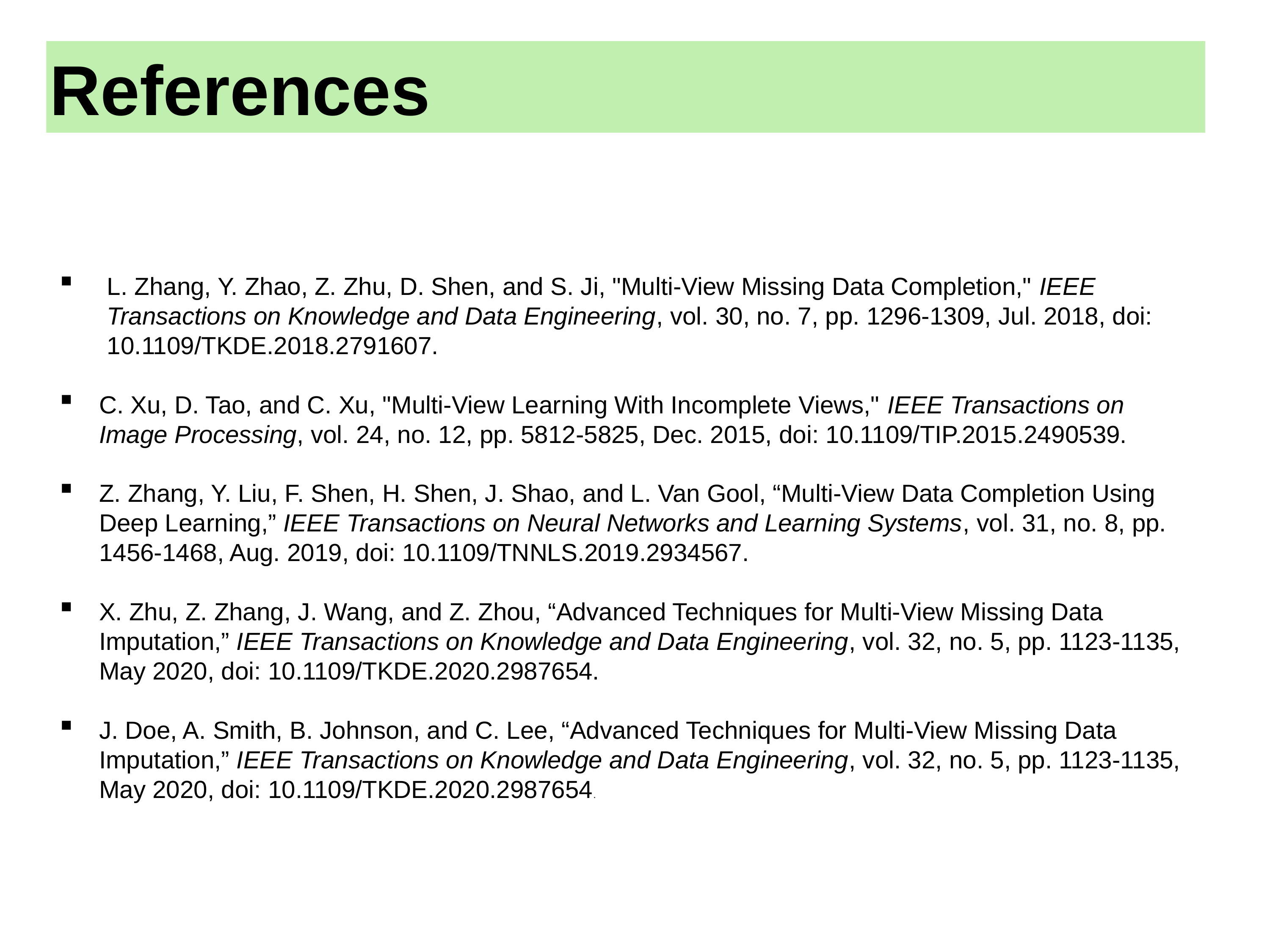

References
L. Zhang, Y. Zhao, Z. Zhu, D. Shen, and S. Ji, "Multi-View Missing Data Completion," IEEE Transactions on Knowledge and Data Engineering, vol. 30, no. 7, pp. 1296-1309, Jul. 2018, doi: 10.1109/TKDE.2018.2791607.

C. Xu, D. Tao, and C. Xu, "Multi-View Learning With Incomplete Views," IEEE Transactions on Image Processing, vol. 24, no. 12, pp. 5812-5825, Dec. 2015, doi: 10.1109/TIP.2015.2490539.

Z. Zhang, Y. Liu, F. Shen, H. Shen, J. Shao, and L. Van Gool, “Multi-View Data Completion Using Deep Learning,” IEEE Transactions on Neural Networks and Learning Systems, vol. 31, no. 8, pp. 1456-1468, Aug. 2019, doi: 10.1109/TNNLS.2019.2934567.

X. Zhu, Z. Zhang, J. Wang, and Z. Zhou, “Advanced Techniques for Multi-View Missing Data Imputation,” IEEE Transactions on Knowledge and Data Engineering, vol. 32, no. 5, pp. 1123-1135, May 2020, doi: 10.1109/TKDE.2020.2987654.

J. Doe, A. Smith, B. Johnson, and C. Lee, “Advanced Techniques for Multi-View Missing Data Imputation,” IEEE Transactions on Knowledge and Data Engineering, vol. 32, no. 5, pp. 1123-1135, May 2020, doi: 10.1109/TKDE.2020.2987654.